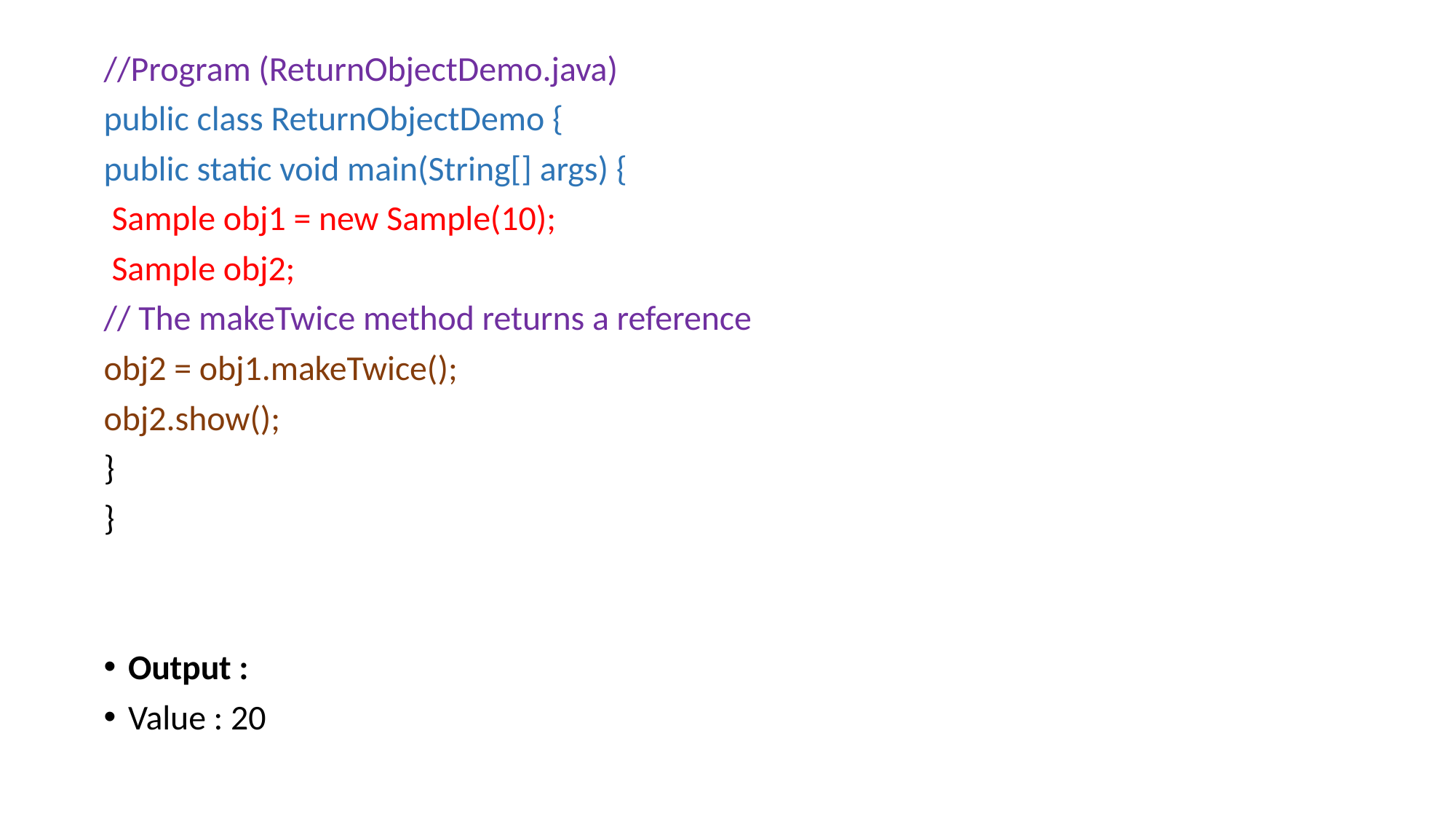

//Program (ReturnObjectDemo.java)
public class ReturnObjectDemo {
public static void main(String[] args) {
 Sample obj1 = new Sample(10);
 Sample obj2;
// The makeTwice method returns a reference
obj2 = obj1.makeTwice();
obj2.show();
}
}

Output :
Value : 20